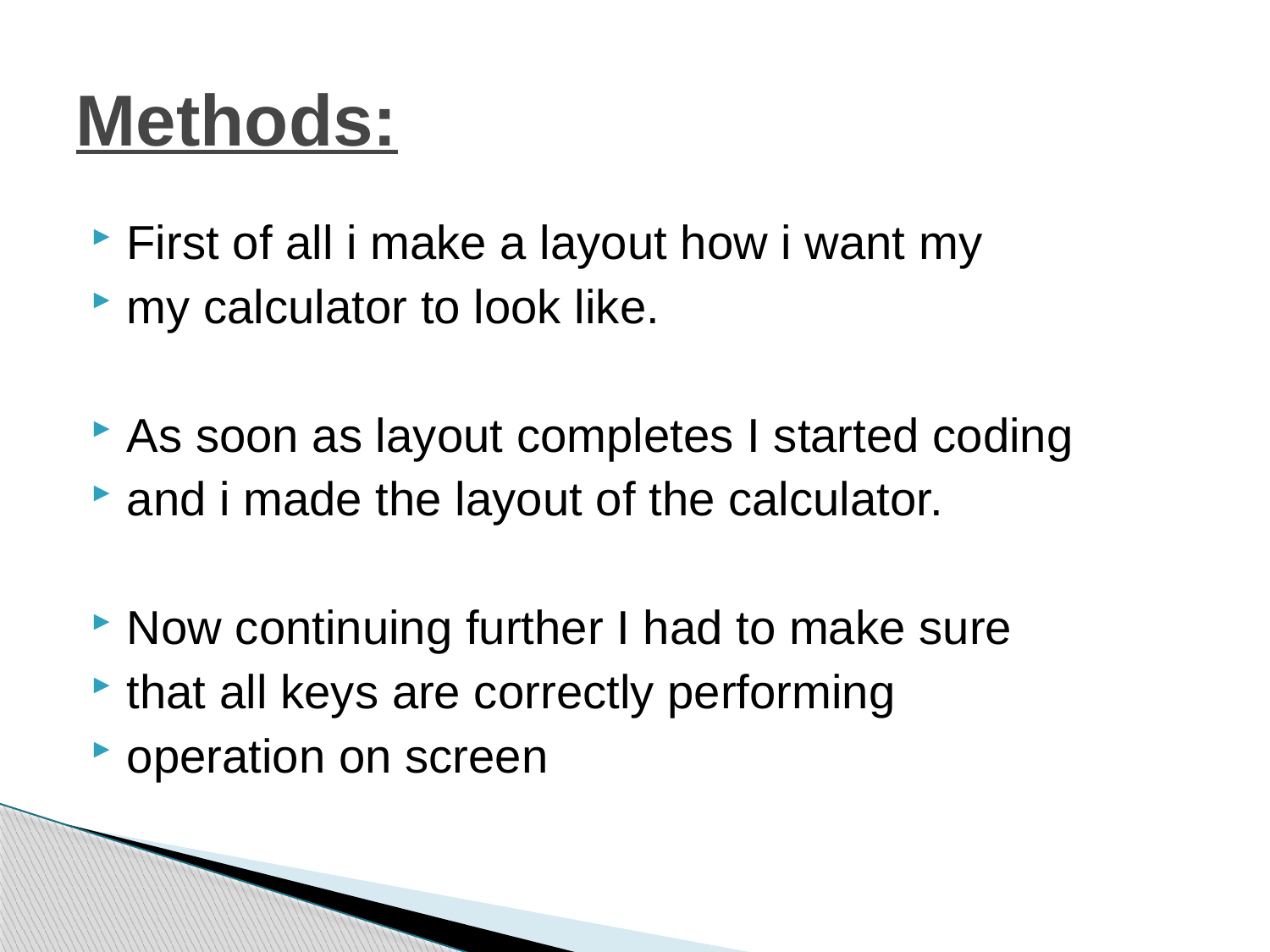

# Methods:
First of all i make a layout how i want my
my calculator to look like.

As soon as layout completes I started coding
and i made the layout of the calculator.

Now continuing further I had to make sure
that all keys are correctly performing
operation on screen